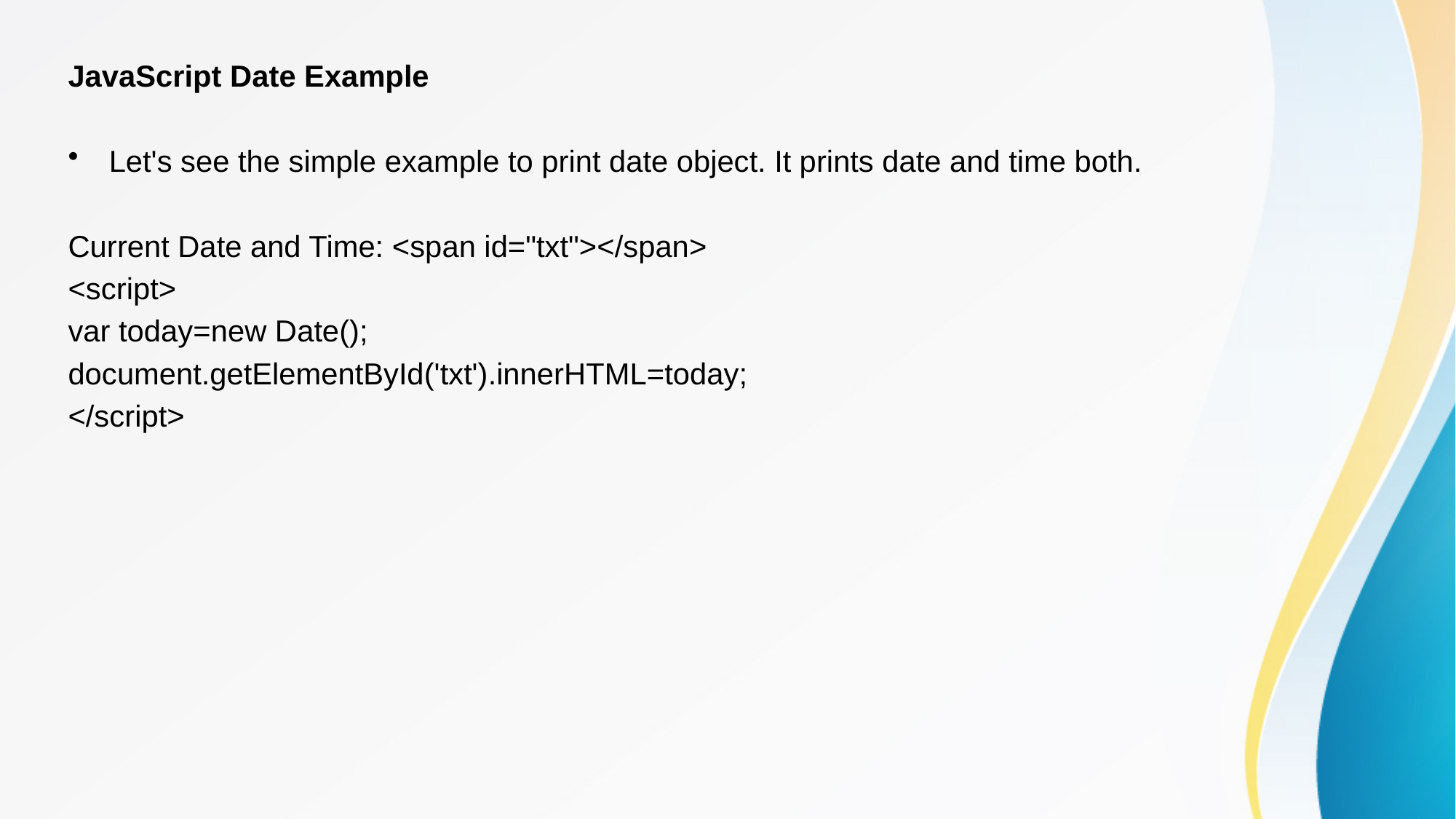

JavaScript Date Example

Let's see the simple example to print date object. It prints date and time both.

Current Date and Time: <span id="txt"></span>
<script>
var today=new Date();
document.getElementById('txt').innerHTML=today;
</script>